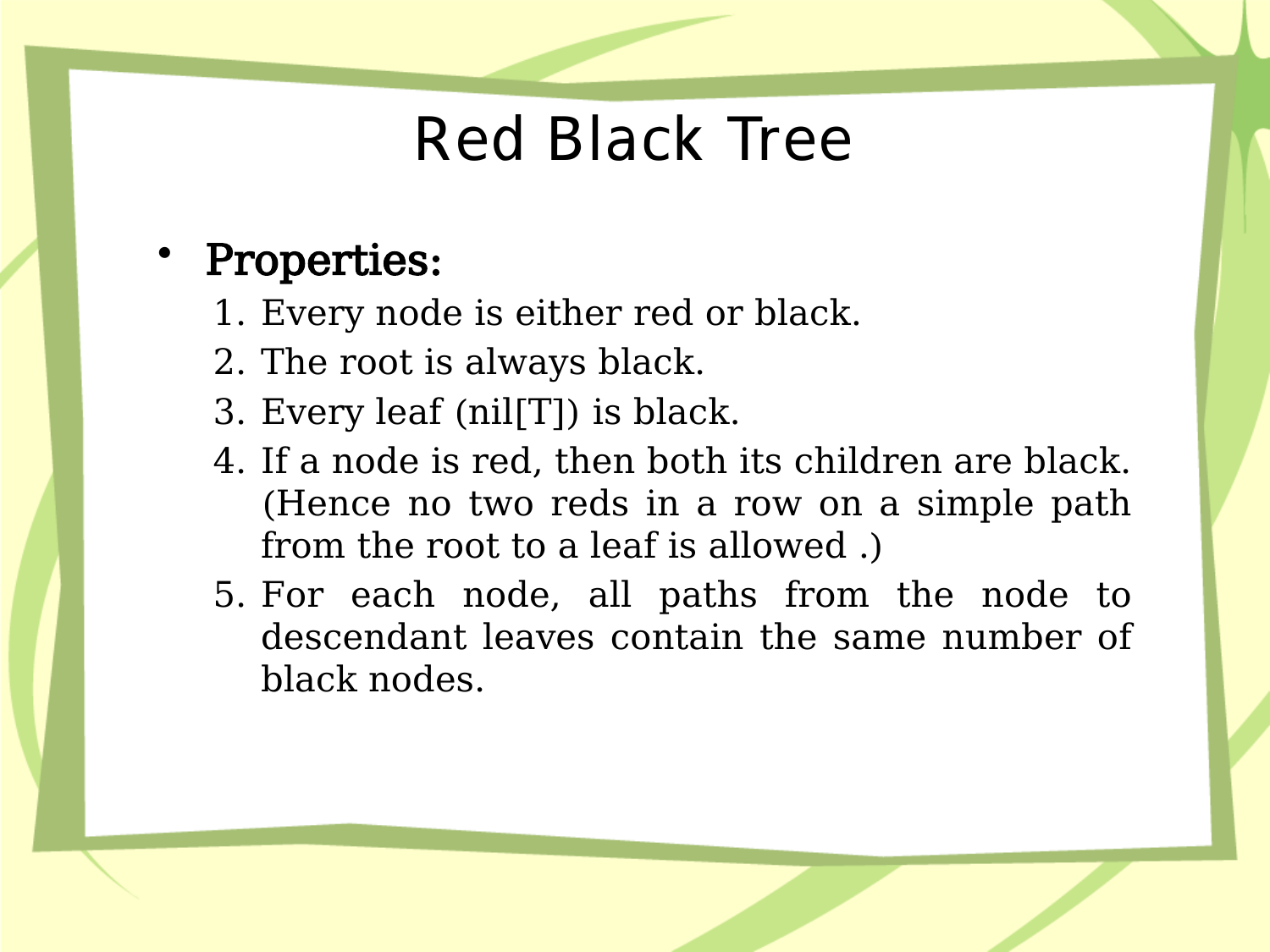

# Red Black Tree
Properties:
Every node is either red or black.
The root is always black.
Every leaf (nil[T]) is black.
If a node is red, then both its children are black. (Hence no two reds in a row on a simple path from the root to a leaf is allowed .)
For each node, all paths from the node to descendant leaves contain the same number of black nodes.